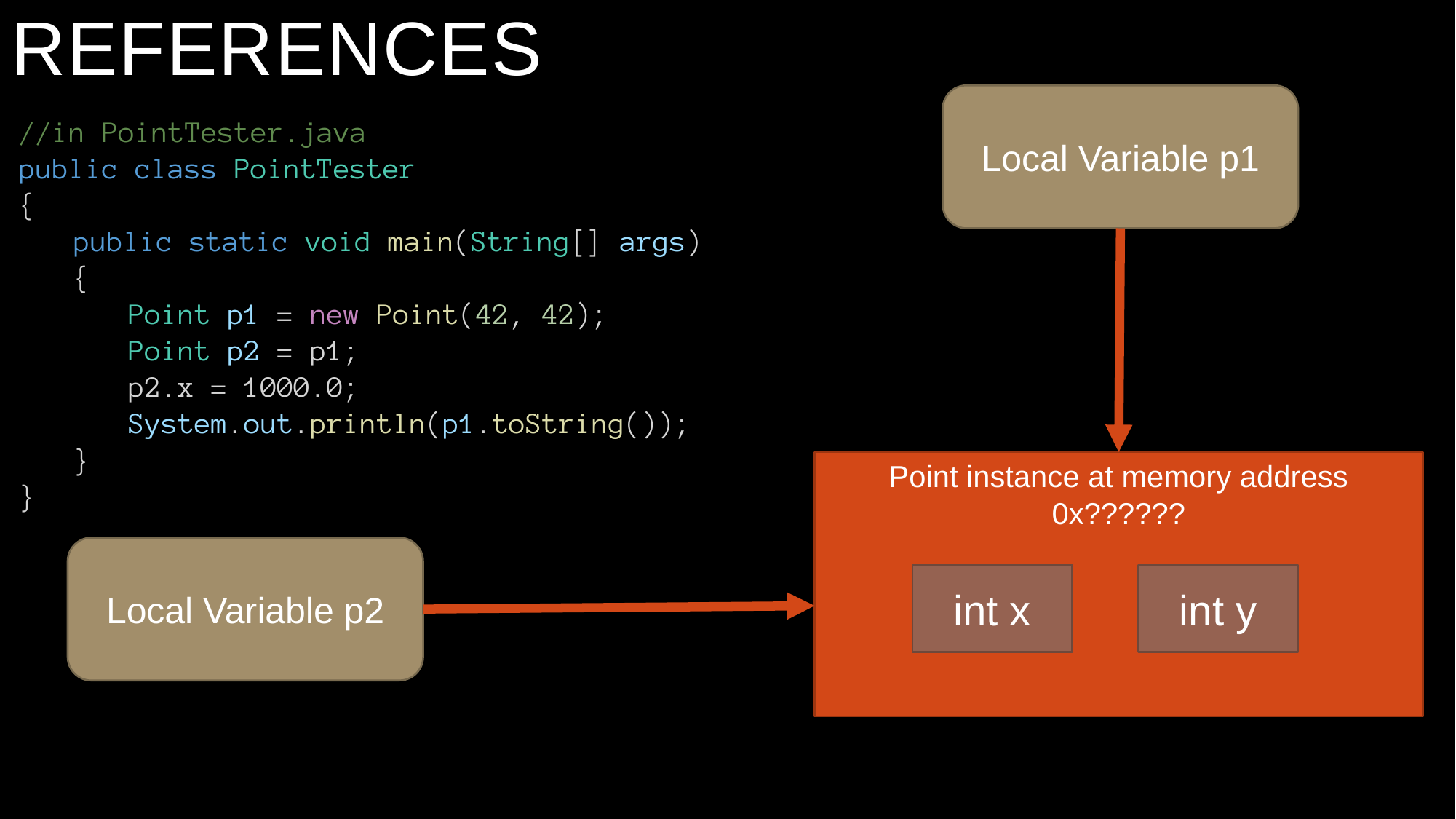

# References
Local Variable p1
//in PointTester.java
public class PointTester
{
public static void main(String[] args)
{
Point p1 = new Point(42, 42);
Point p2 = p1;
p2.x = 1000.0;
System.out.println(p1.toString());
}
}

Point instance at memory address 0x??????
int x
int y
Local Variable p2